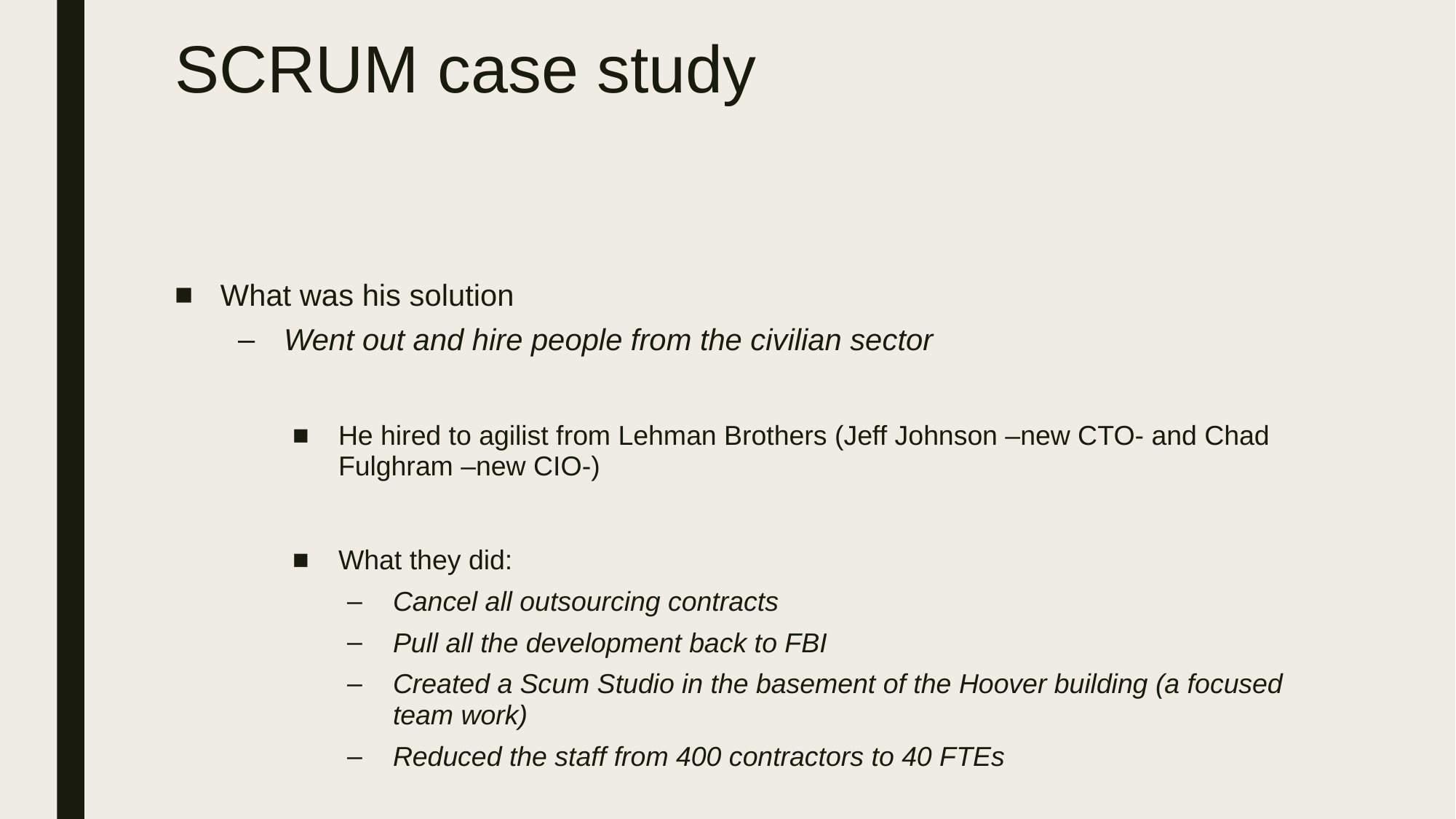

# SCRUM case study
What was his solution
Went out and hire people from the civilian sector

He hired to agilist from Lehman Brothers (Jeff Johnson –new CTO- and Chad Fulghram –new CIO-)

What they did:
Cancel all outsourcing contracts
Pull all the development back to FBI
Created a Scum Studio in the basement of the Hoover building (a focused team work)
Reduced the staff from 400 contractors to 40 FTEs